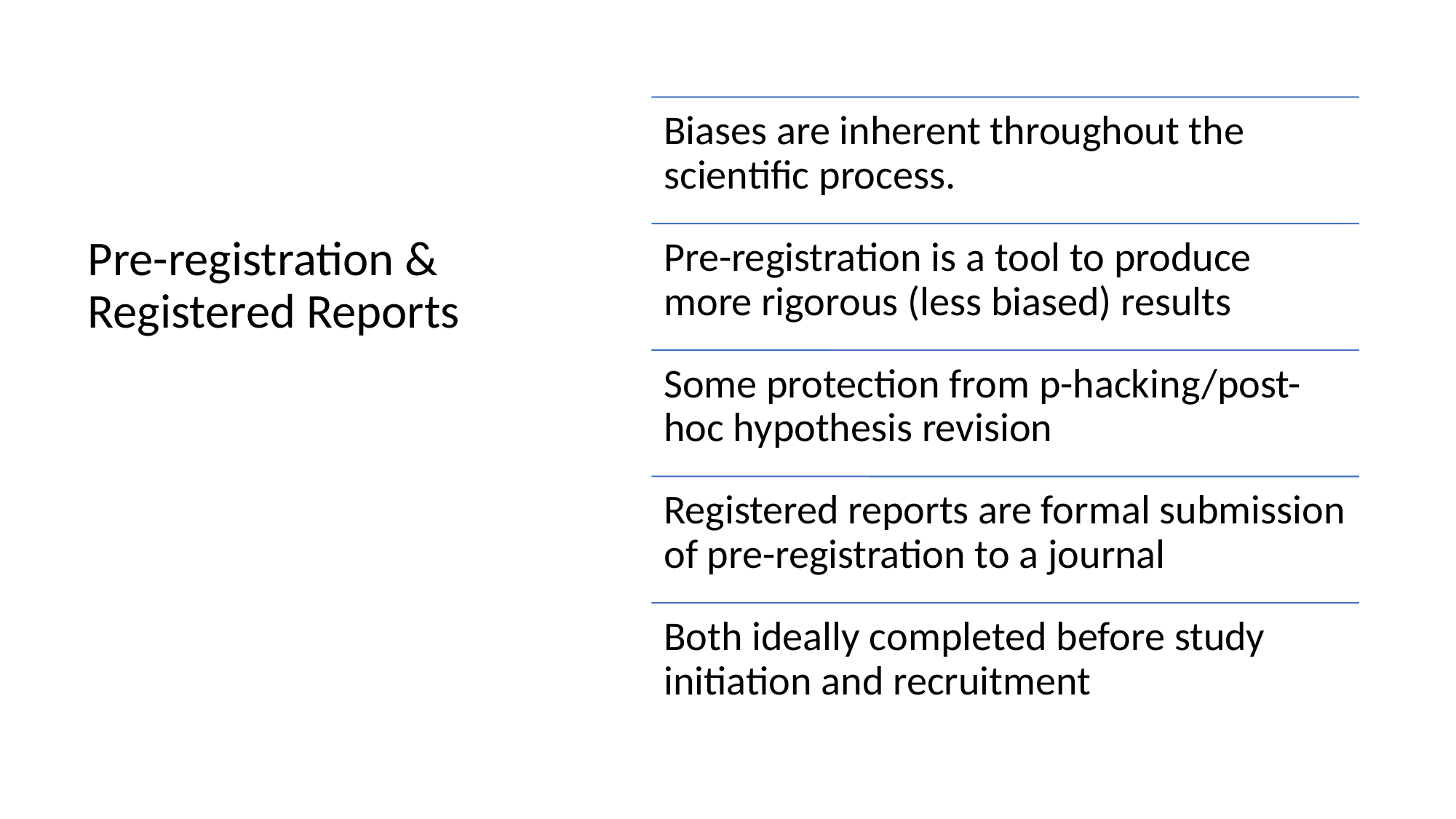

# Pre-registration & Registered Reports
Biases are inherent throughout the scientific process.
Pre-registration is a tool to produce more rigorous (less biased) results
Some protection from p-hacking/post-hoc hypothesis revision
Registered reports are formal submission of pre-registration to a journal
Both ideally completed before study initiation and recruitment